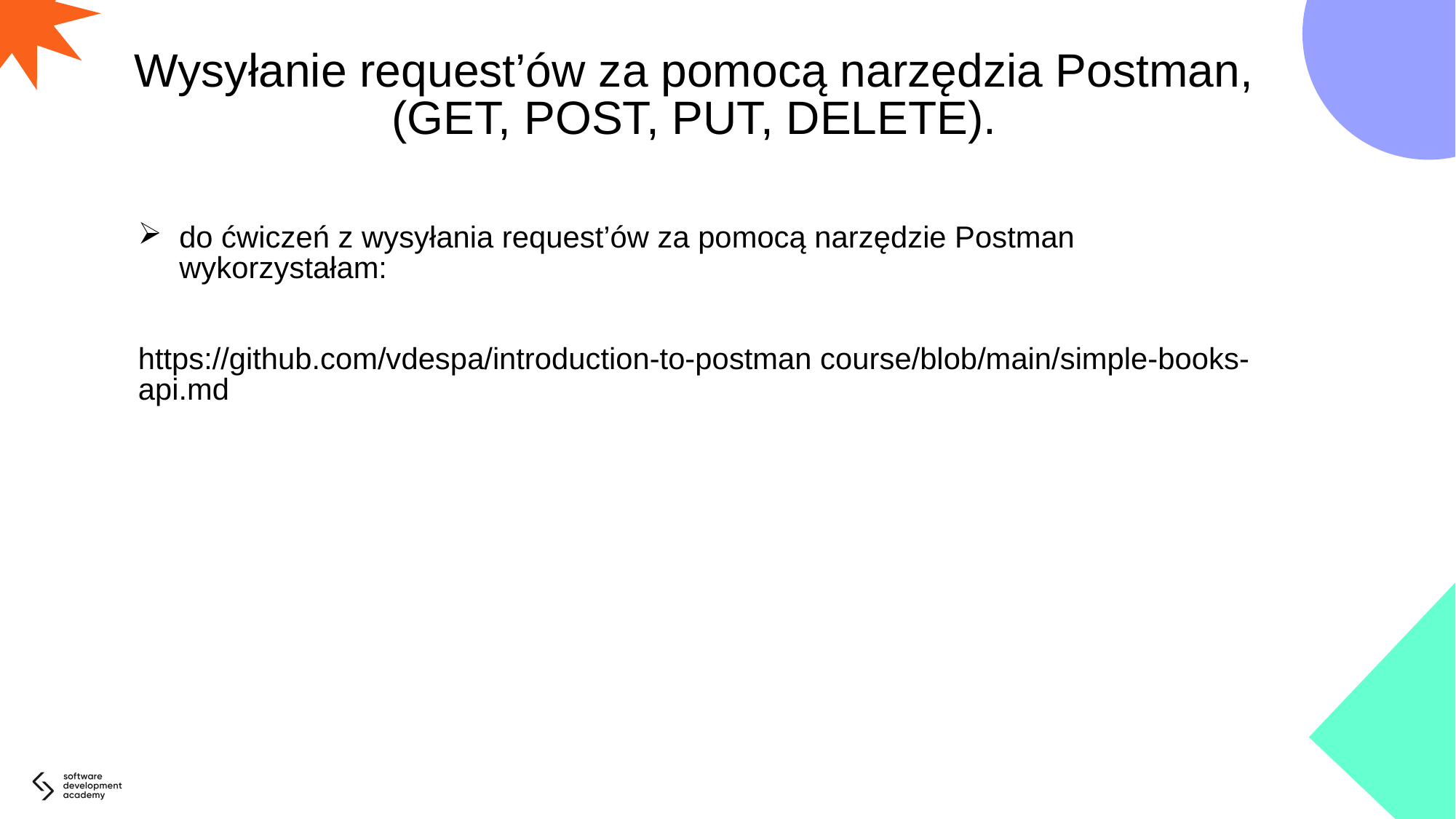

# Wysyłanie request’ów za pomocą narzędzia Postman, (GET, POST, PUT, DELETE).
do ćwiczeń z wysyłania request’ów za pomocą narzędzie Postman wykorzystałam:

https://github.com/vdespa/introduction-to-postman course/blob/main/simple-books-api.md